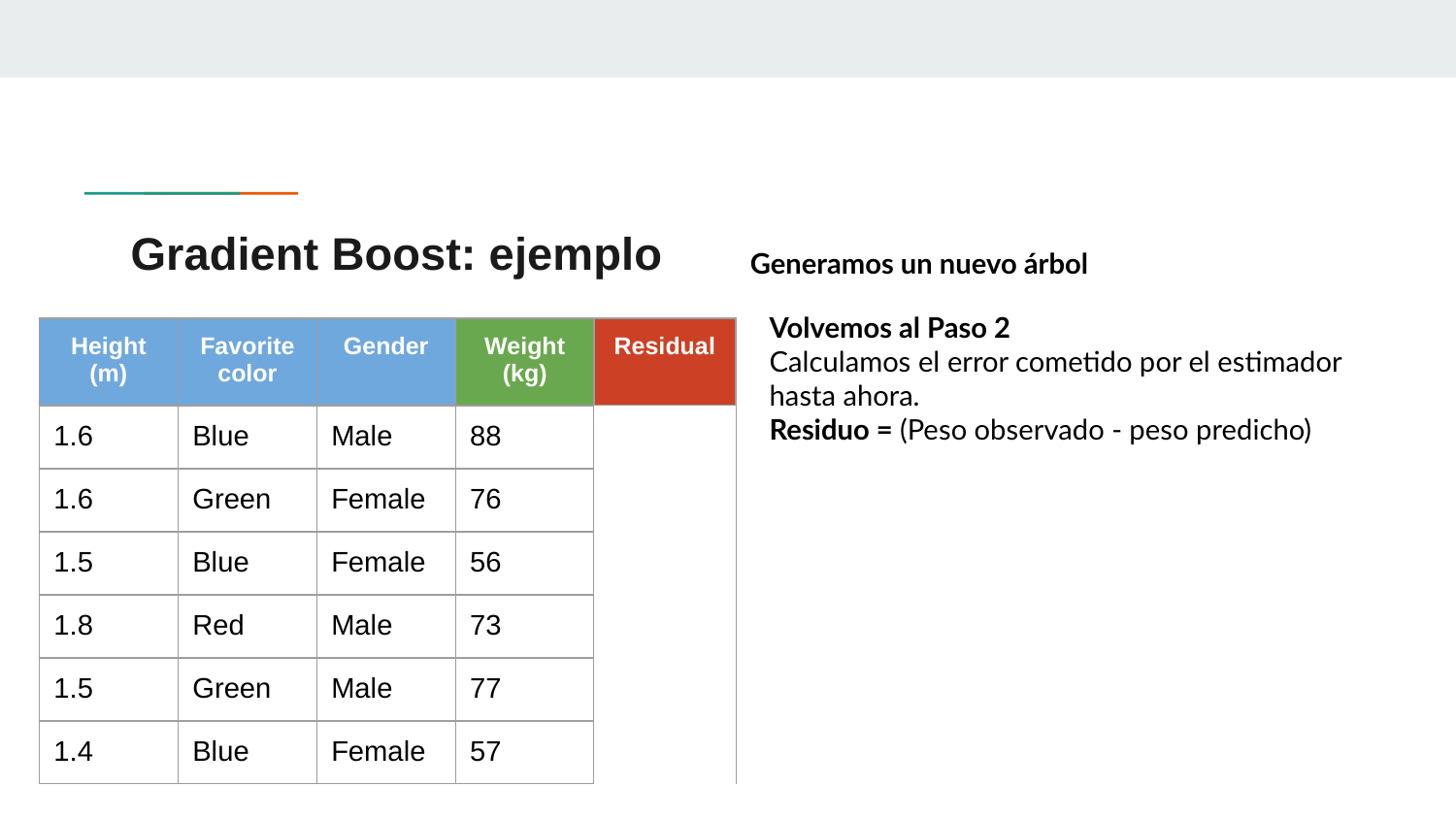

# Gradient Boost: ejemplo
Generamos un nuevo árbol
Volvemos al Paso 2
Calculamos el error cometido por el estimador hasta ahora.
Residuo = (Peso observado - peso predicho)
| Height (m) | Favorite color | Gender | Weight (kg) | Residual |
| --- | --- | --- | --- | --- |
| 1.6 | Blue | Male | 88 | 15.1 |
| 1.6 | Green | Female | 76 | 4.3 |
| 1.5 | Blue | Female | 56 | -13.7 |
| 1.8 | Red | Male | 73 | 1.4 |
| 1.5 | Green | Male | 77 | 5.4 |
| 1.4 | Blue | Female | 57 | -12.7 |